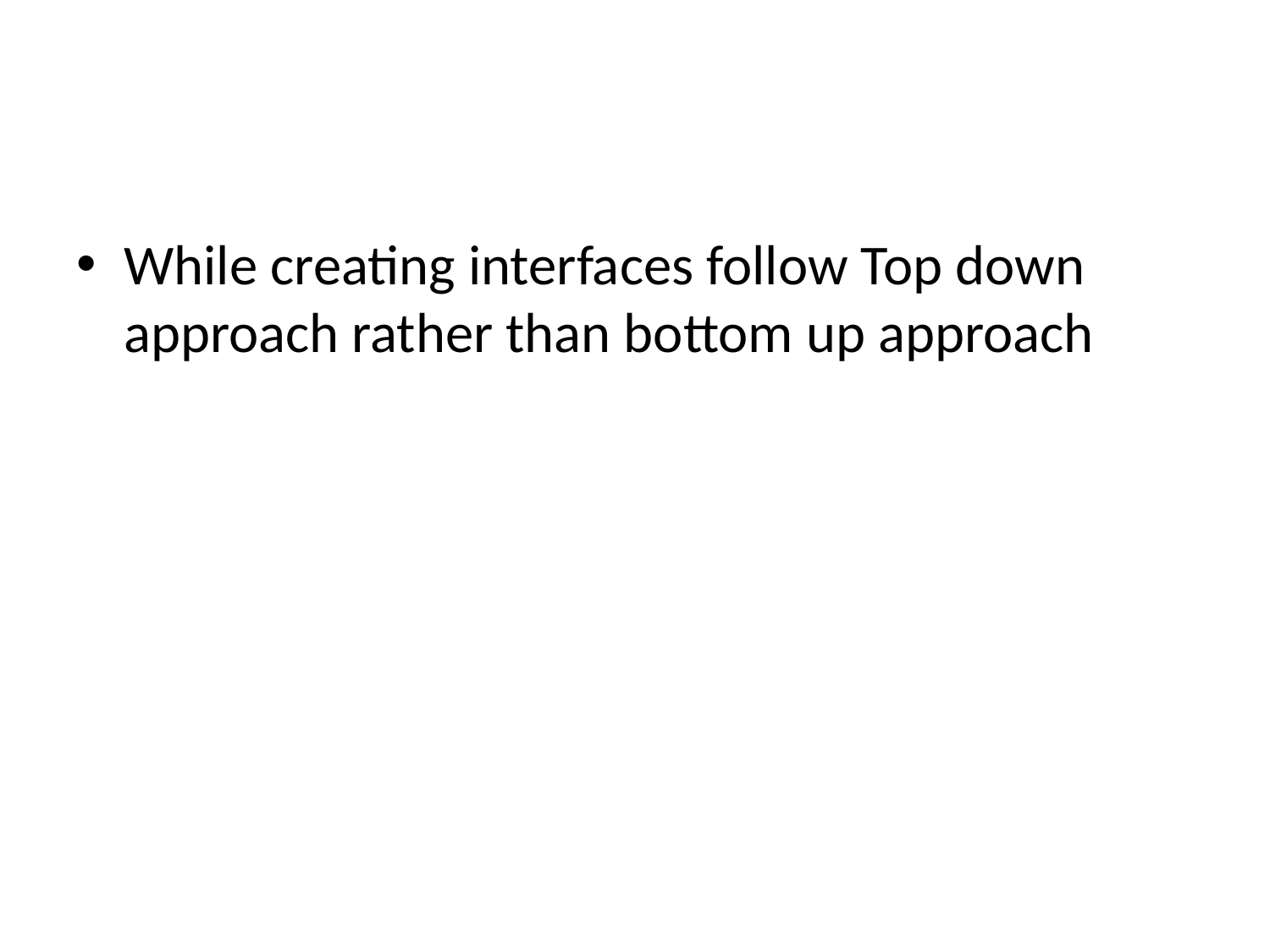

#
While creating interfaces follow Top down approach rather than bottom up approach